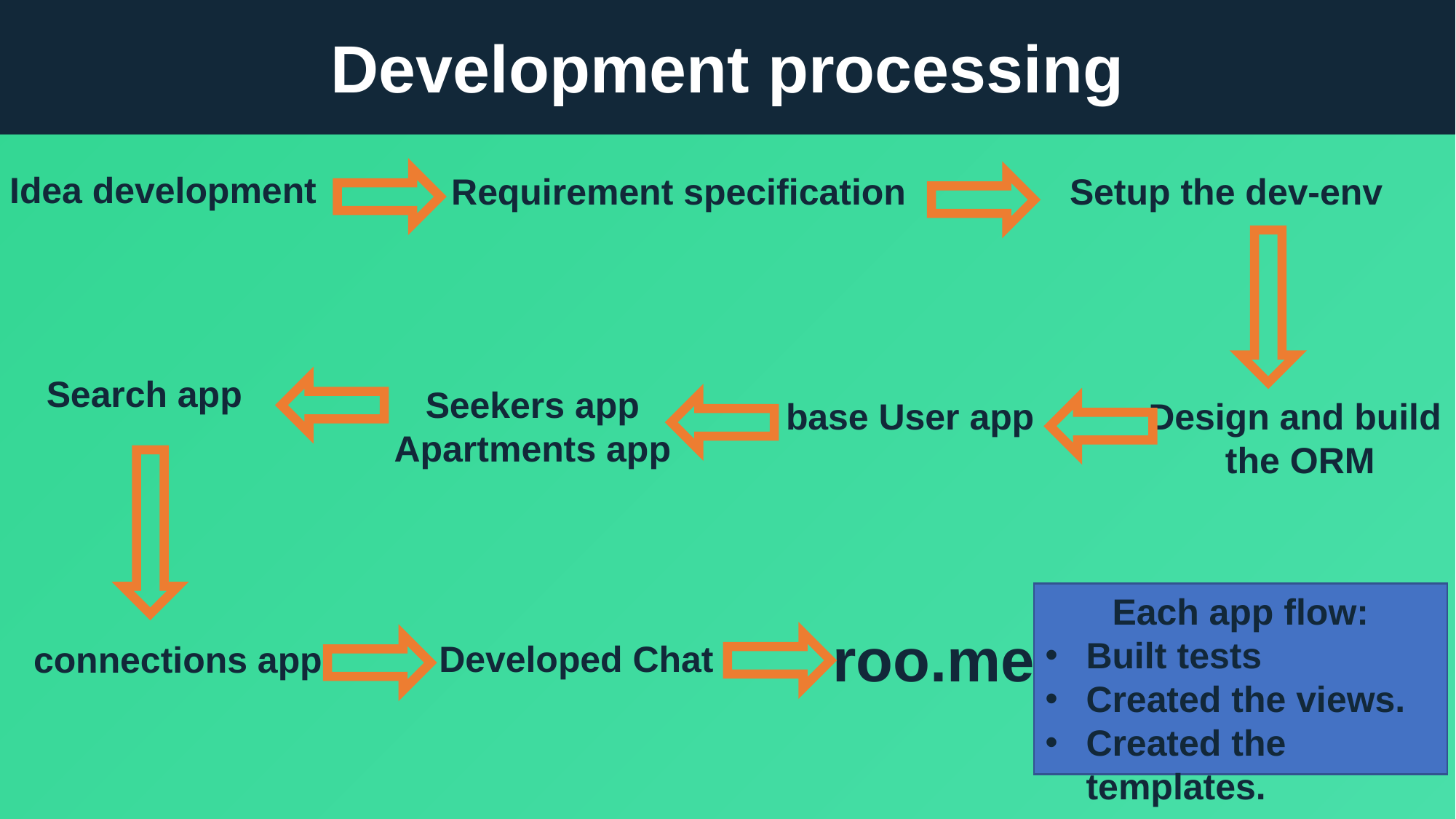

# Development processing
Idea development
Requirement specification

Setup the dev-env

Search app

Seekers app
Apartments app

base User app
Design and build
 the ORM

Each app flow:
Built tests
Created the views.
Created the templates.

roo.me
Developed Chat
connections app